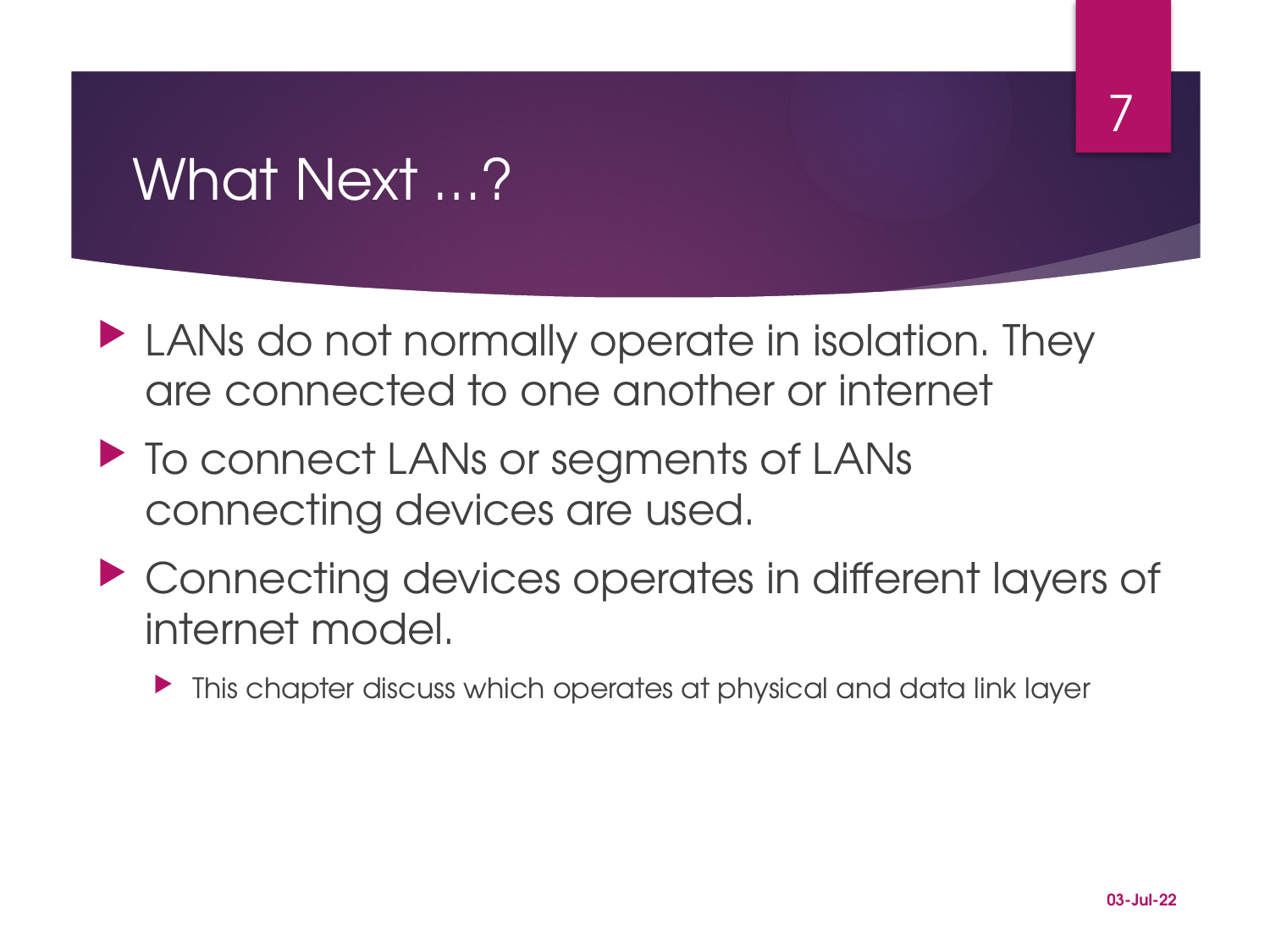

7
# What Next …?
LANs do not normally operate in isolation. They are connected to one another or internet
To connect LANs or segments of LANs connecting devices are used.
Connecting devices operates in different layers of internet model.
This chapter discuss which operates at physical and data link layer
03-Jul-22